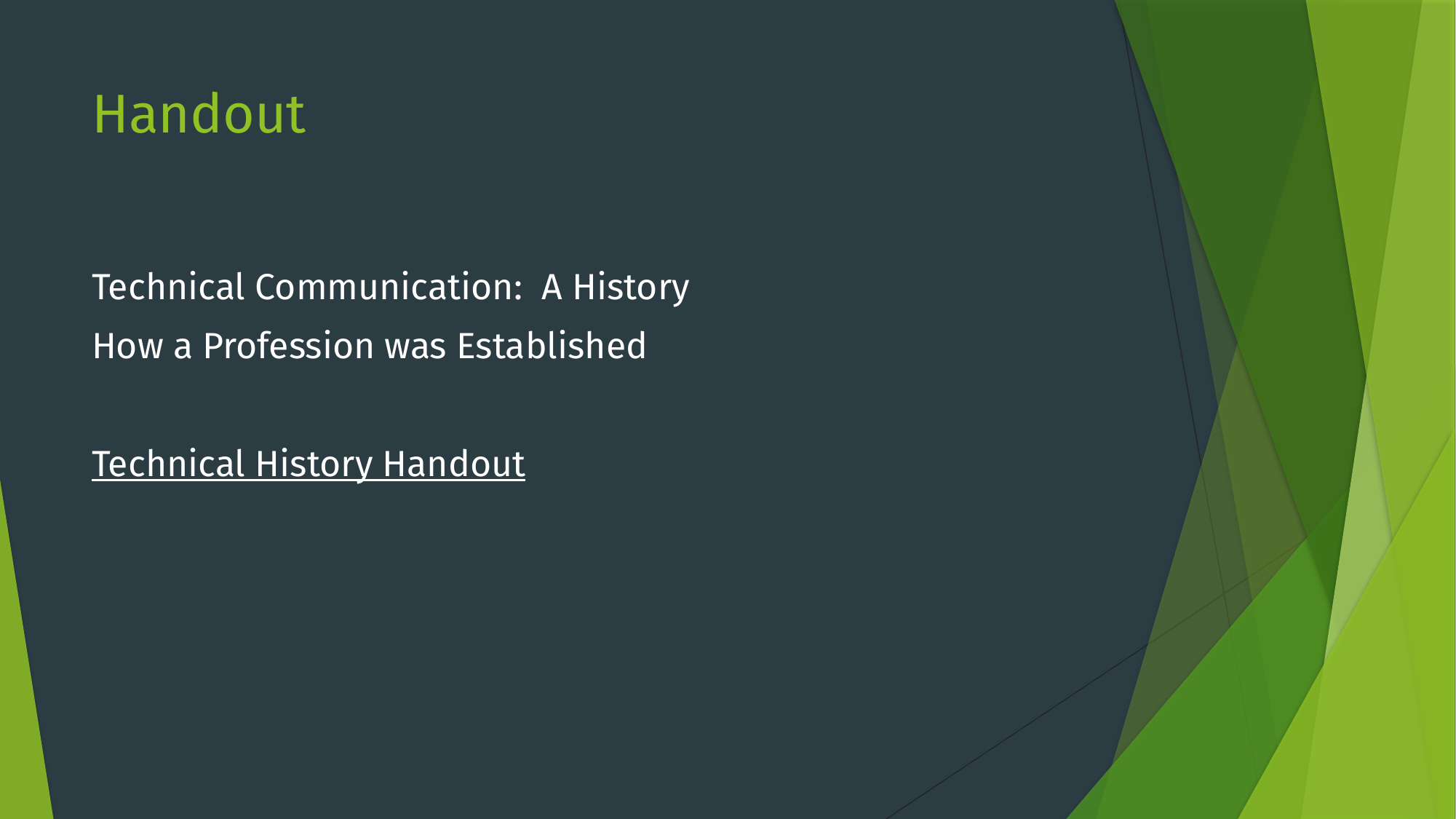

# Handout
Technical Communication:  A History
How a Profession was Established

Technical History Handout